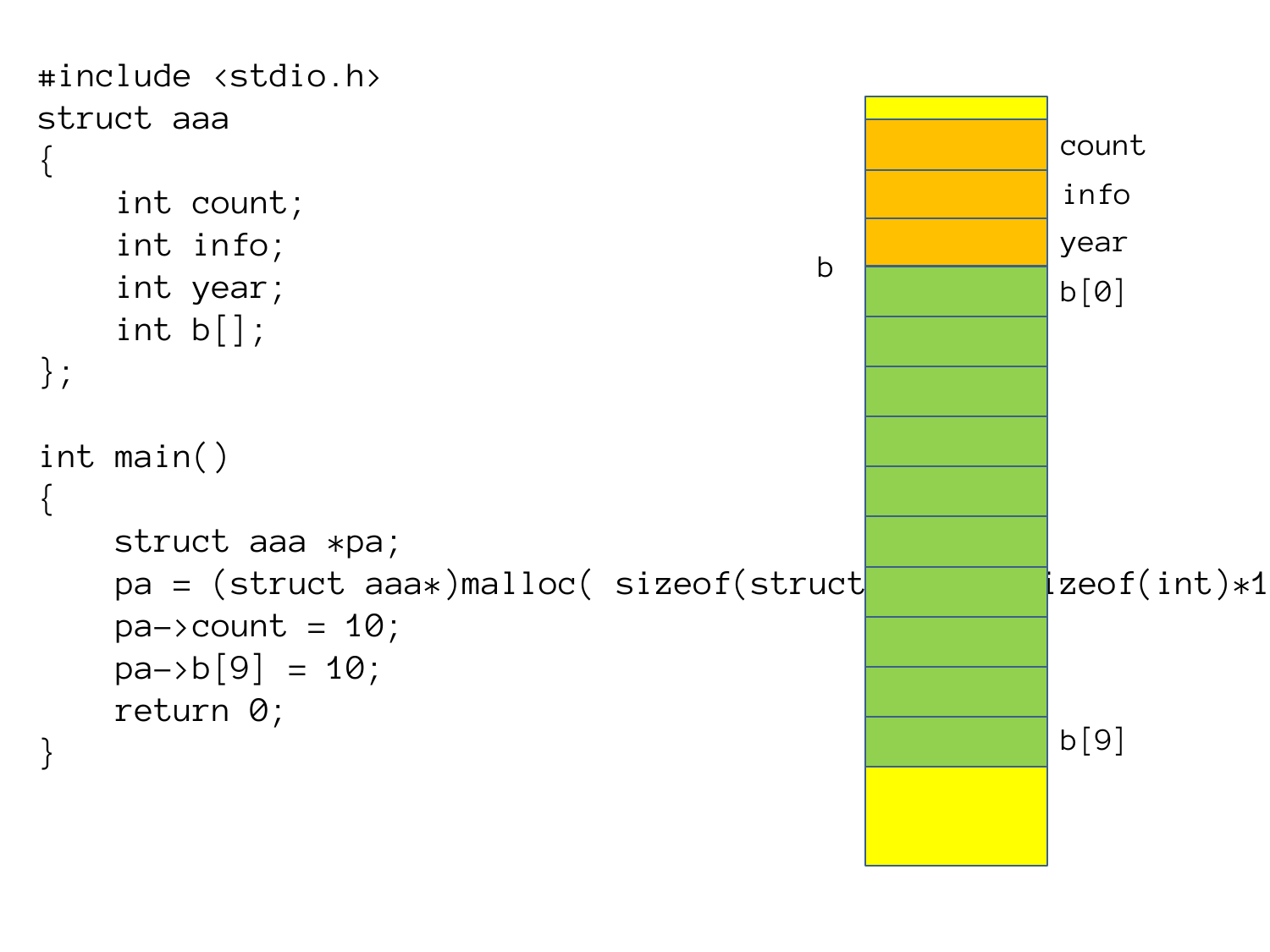

#include <stdio.h>
struct aaa
{
    int count;
    int info;
    int year;
    int b[];
};

int main()
{
    struct aaa *pa;
    pa = (struct aaa*)malloc( sizeof(struct aaa) + sizeof(int)*10 );
    pa->count = 10;
    pa->b[9] = 10;
    return 0;
}

count

info

year

b
b[0]

b[9]